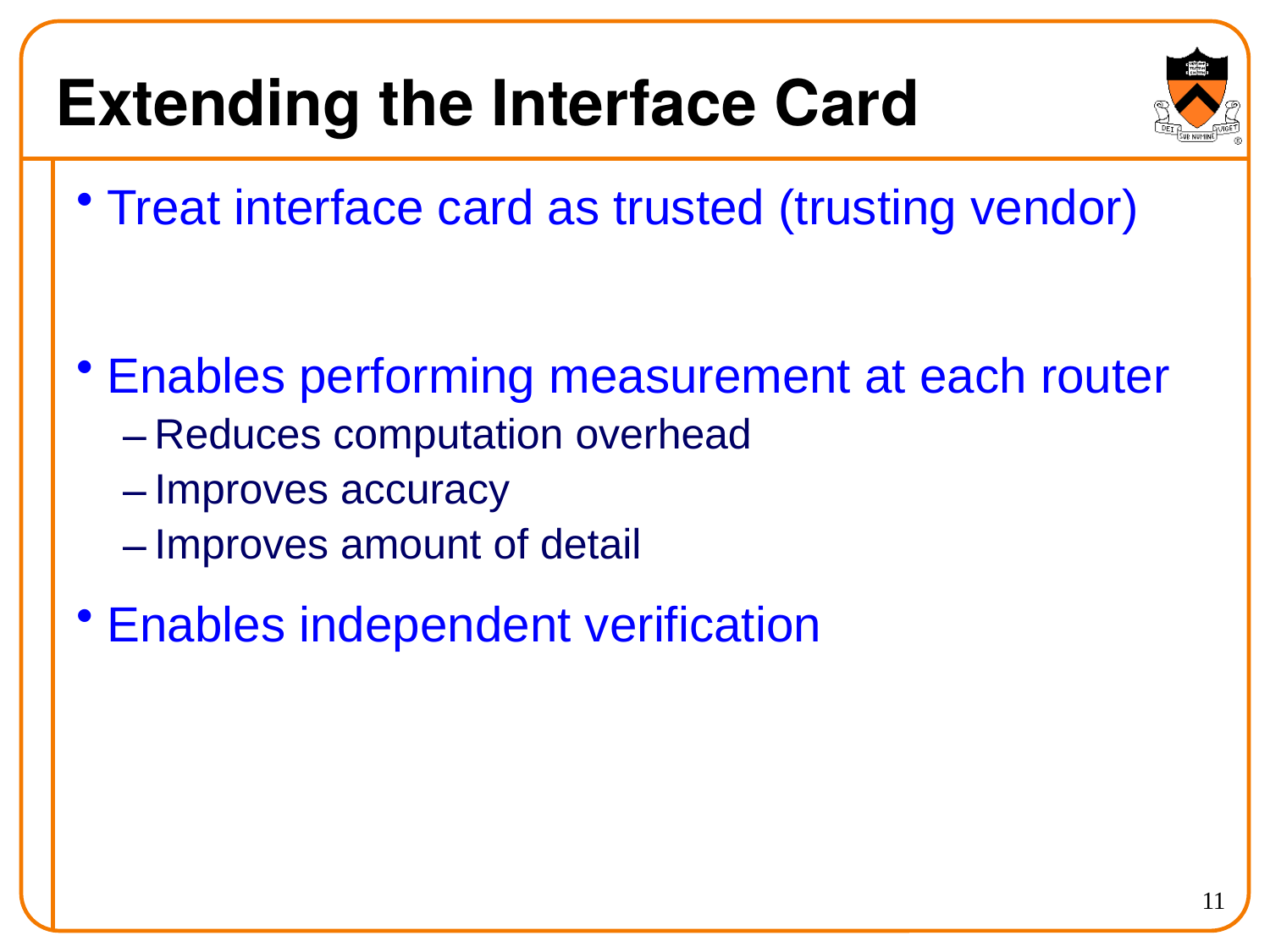

# Extending the Interface Card
Treat interface card as trusted (trusting vendor)

Enables performing measurement at each router
Reduces computation overhead
Improves accuracy
Improves amount of detail
Enables independent verification

11